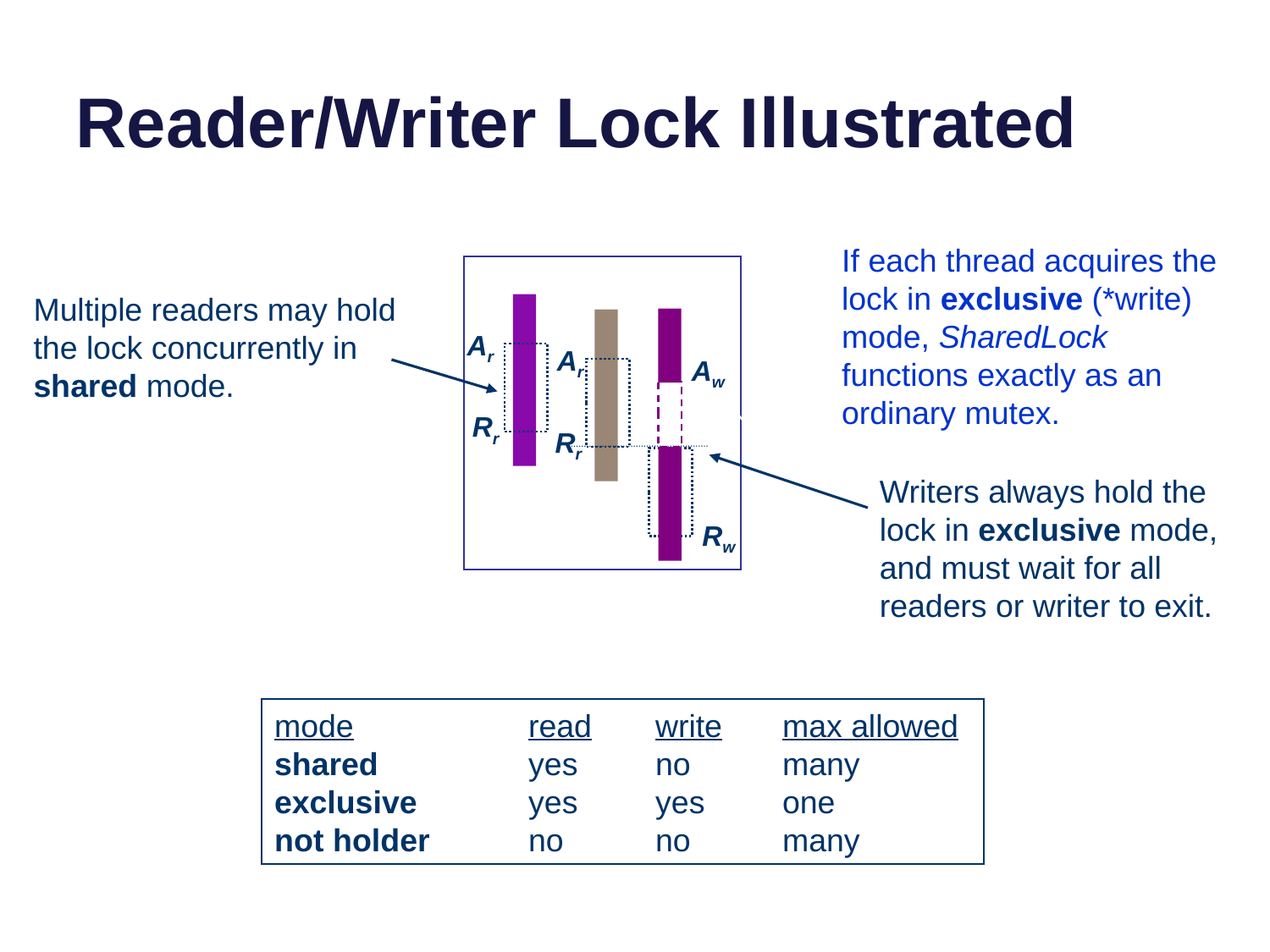

# Reader/Writer Lock Illustrated
If each thread acquires the lock in exclusive (*write) mode, SharedLock functions exactly as an ordinary mutex.

Multiple readers may hold
the lock concurrently in shared mode.

Ar
Ar
Aw

Rr
Rr
Writers always hold the lock in exclusive mode, and must wait for all readers or writer to exit.
Rw
mode		read	write	max allowed
shared		yes	no	many
exclusive 	yes	yes	one
not holder	no	no	many